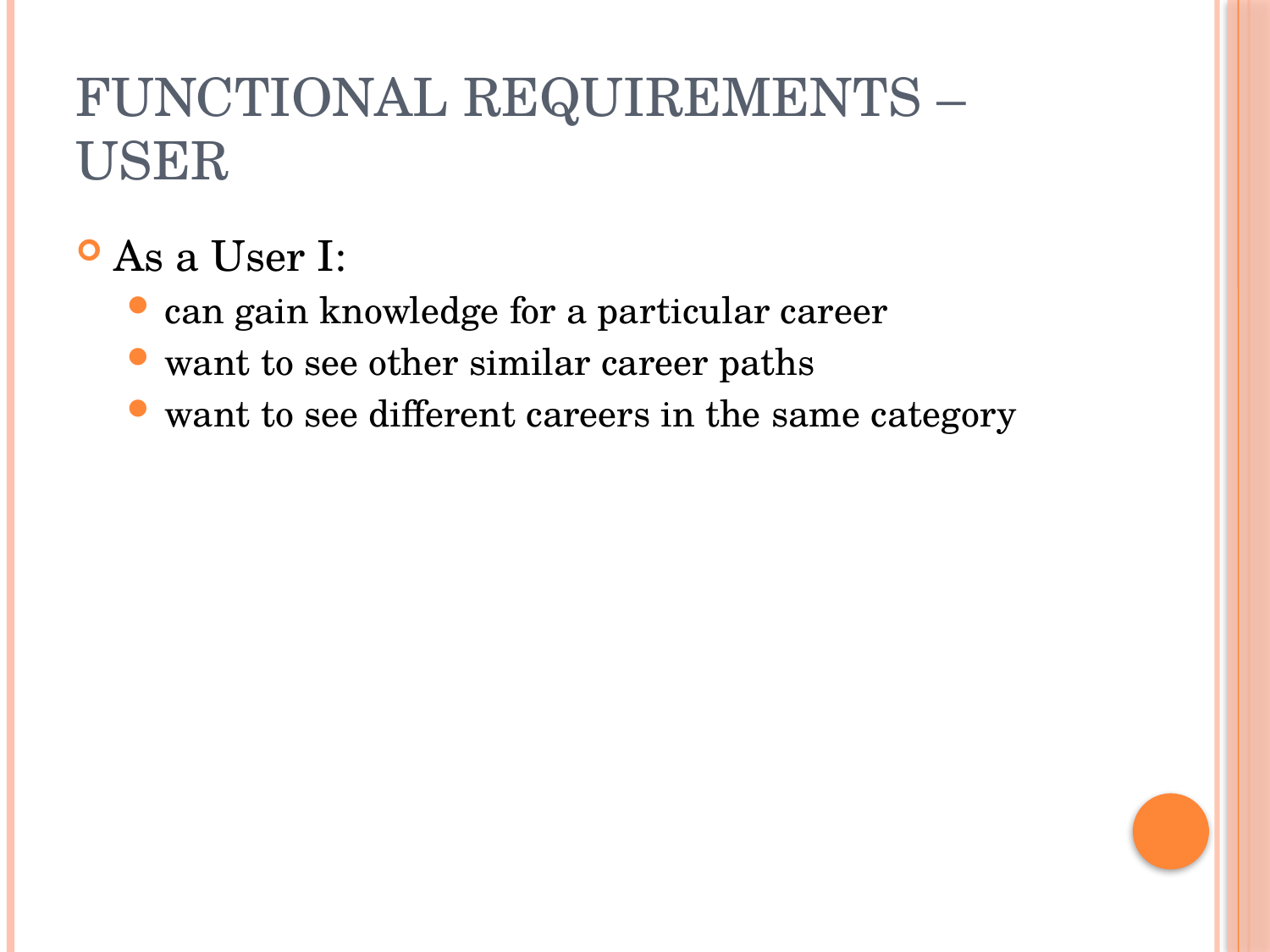

# Functional Requirements – User
As a User I:
can gain knowledge for a particular career
want to see other similar career paths
want to see different careers in the same category